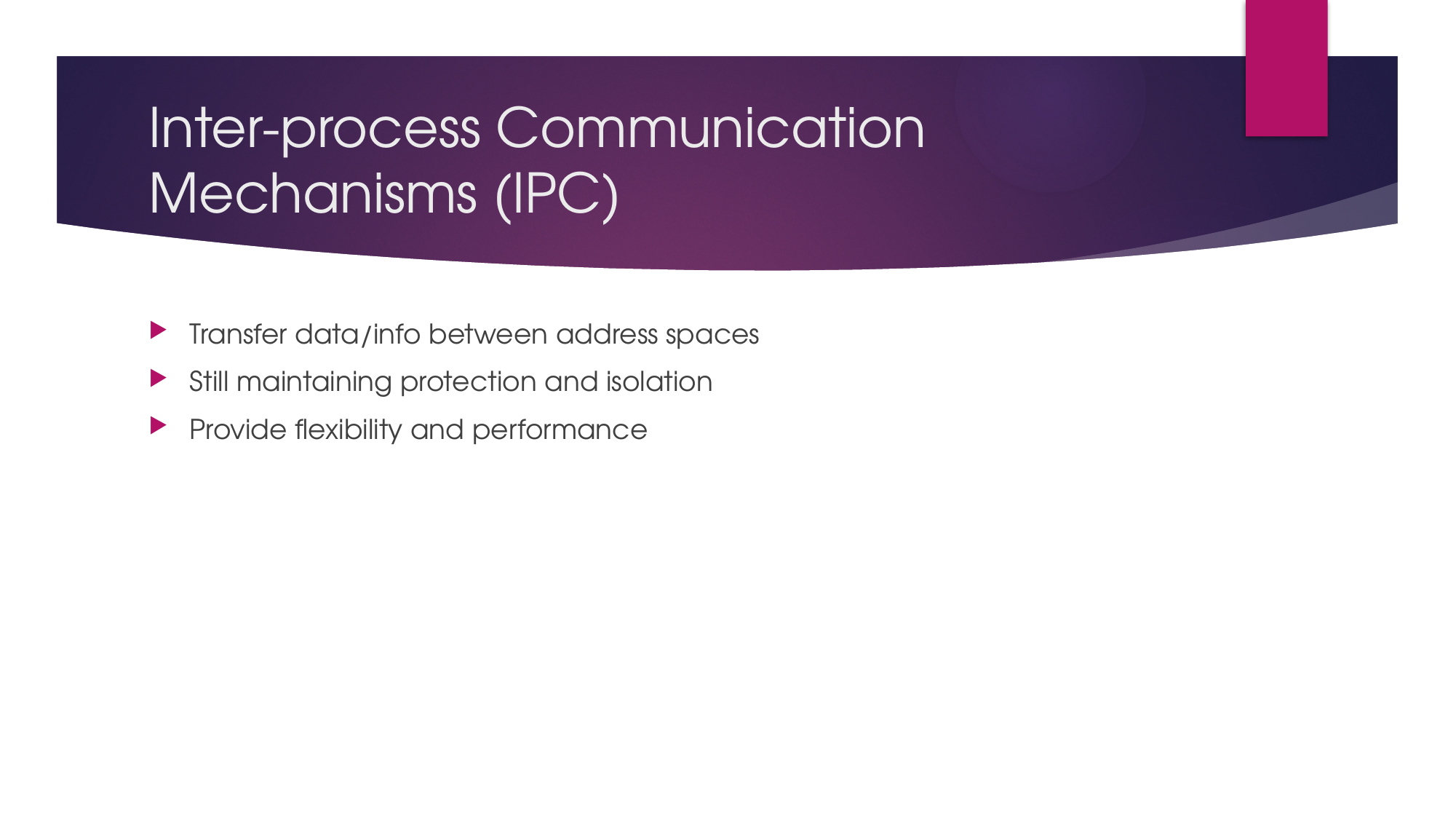

# Inter-process Communication Mechanisms (IPC)
Transfer data/info between address spaces
Still maintaining protection and isolation
Provide flexibility and performance